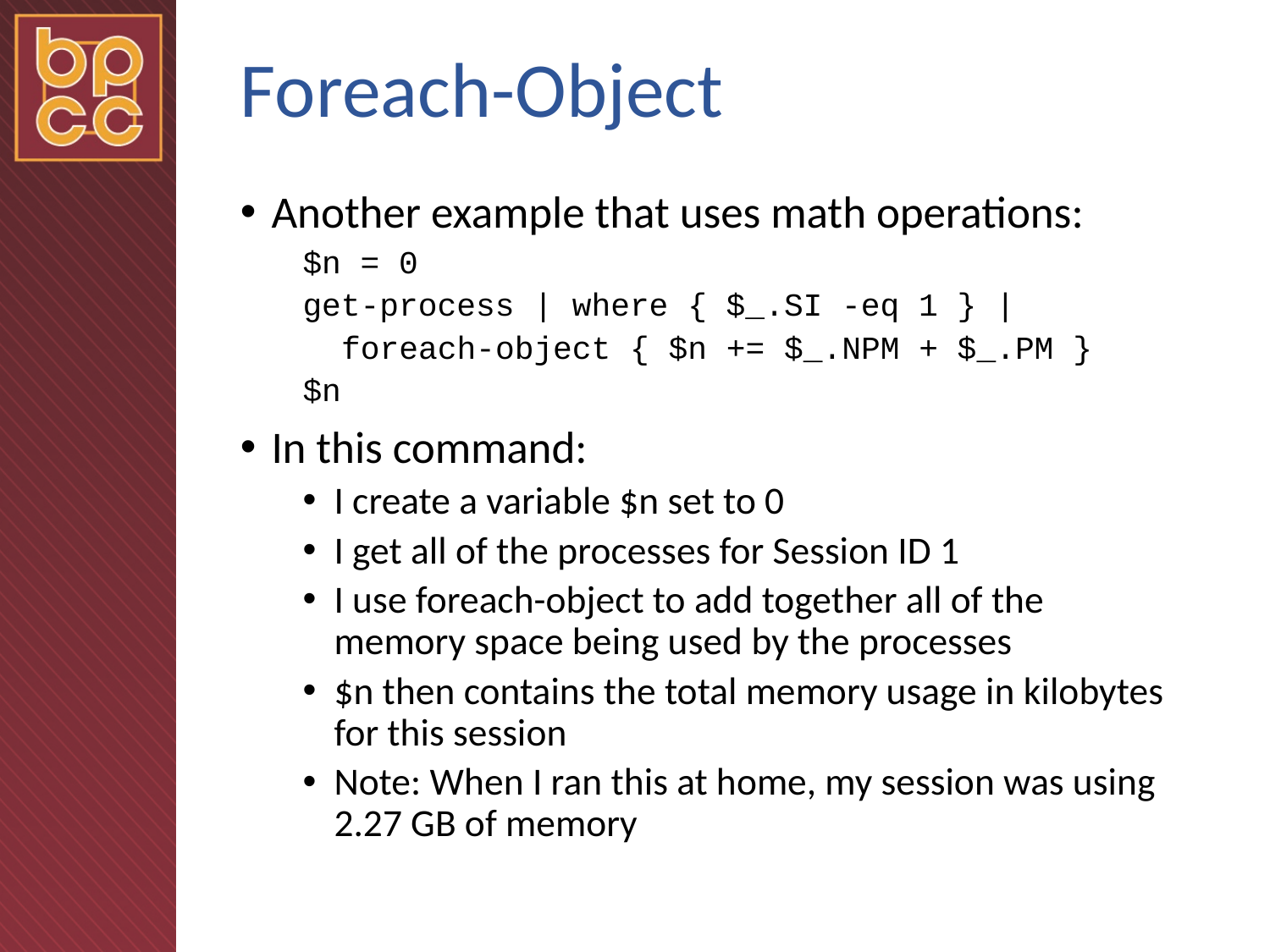

# Foreach-Object
Another example that uses math operations:
$n = 0
get-process | where { $_.SI -eq 1 } |
  foreach-object { $n += $_.NPM + $_.PM }
$n
In this command:
I create a variable $n set to 0
I get all of the processes for Session ID 1
I use foreach-object to add together all of the memory space being used by the processes
$n then contains the total memory usage in kilobytes for this session
Note: When I ran this at home, my session was using 2.27 GB of memory